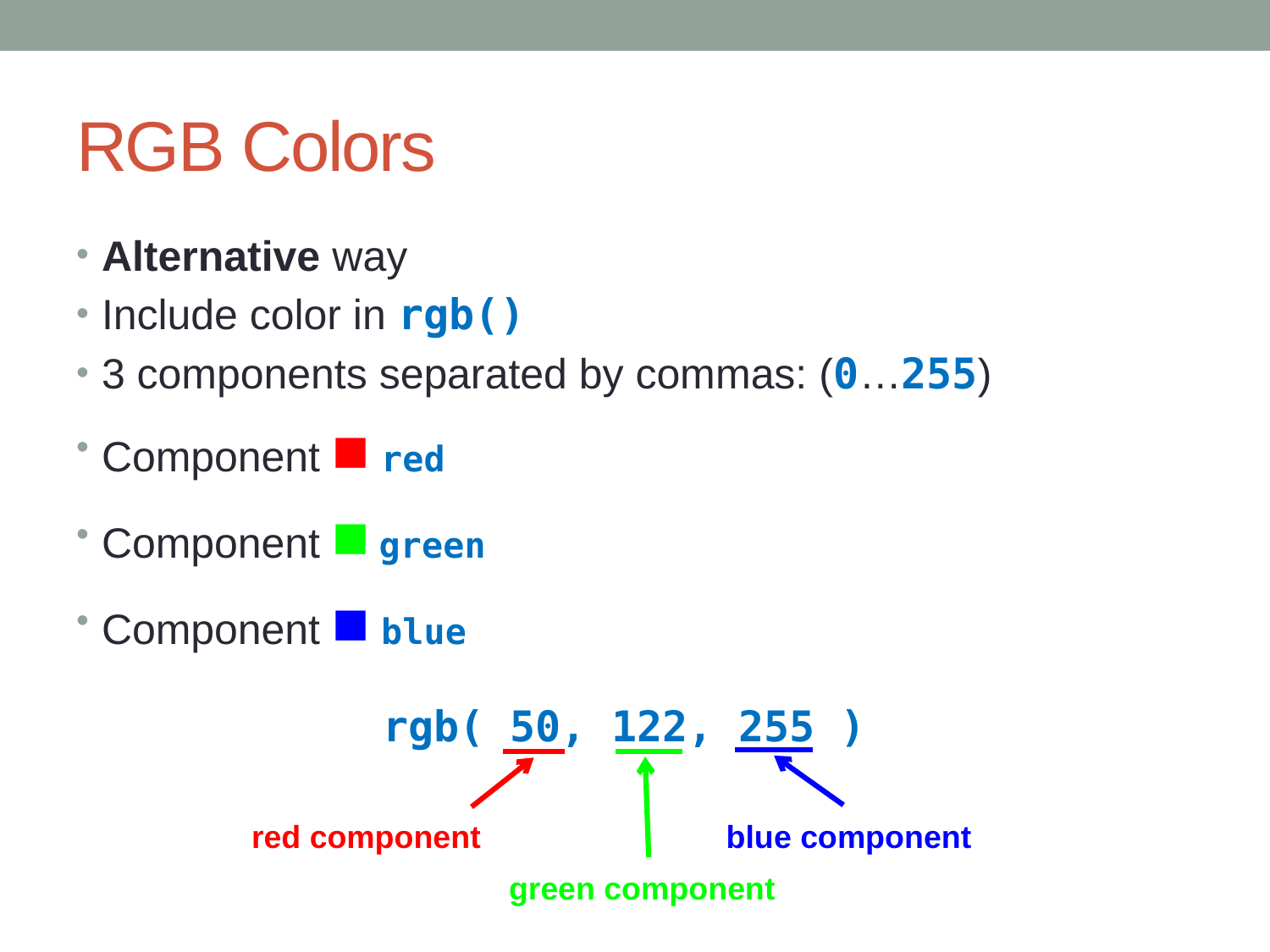

# RGB Colors
Alternative way
Include color in rgb()
3 components separated by commas: (0…255)
Component ■ red
Component ■ green
Component ■ blue

rgb( 50, 122, 255 )
red component
blue component
green component